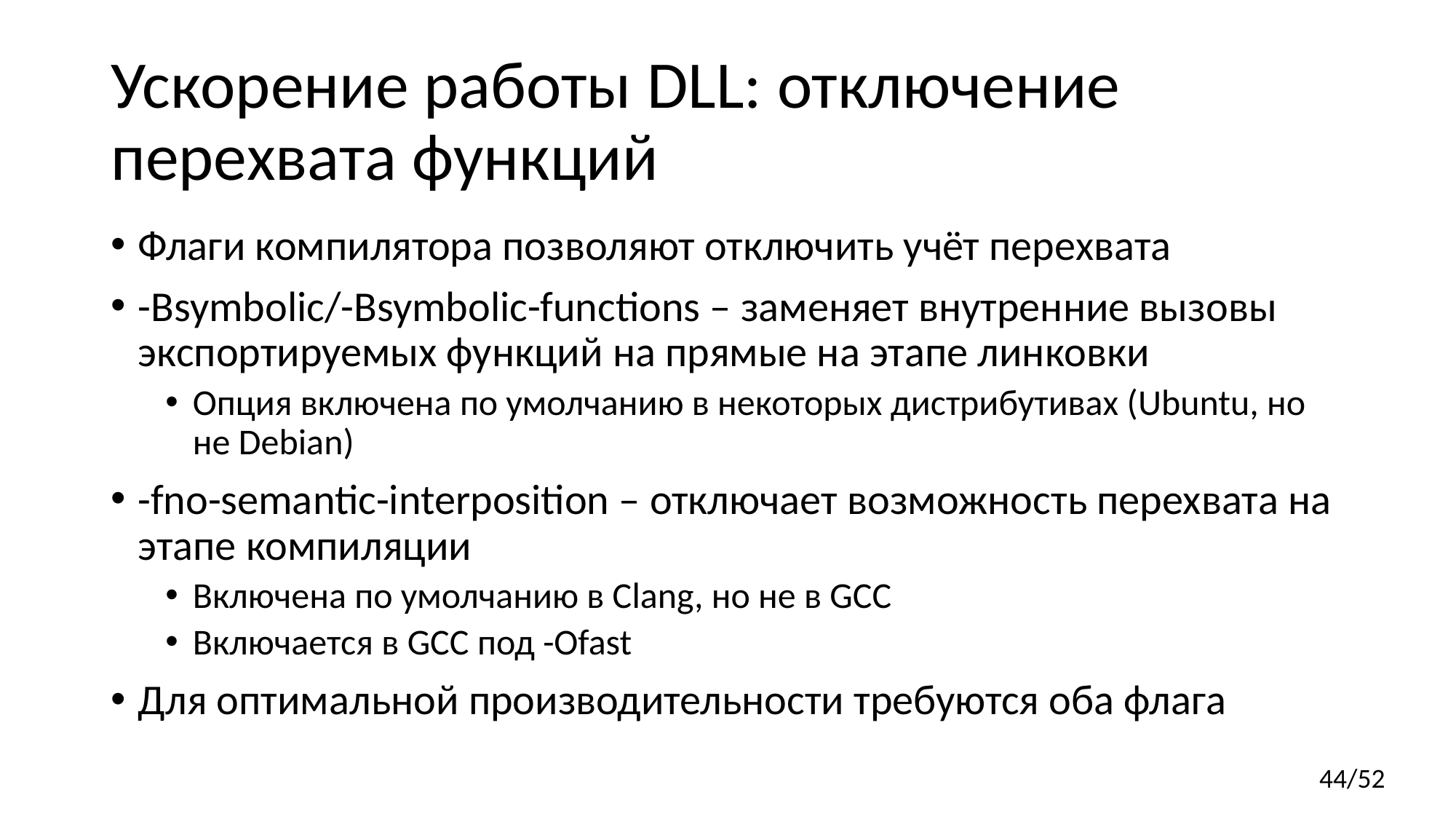

# Ускорение работы DLL: отключение перехвата функций
Флаги компилятора позволяют отключить учёт перехвата
-Bsymbolic/-Bsymbolic-functions – заменяет внутренние вызовы экспортируемых функций на прямые на этапе линковки
Опция включена по умолчанию в некоторых дистрибутивах (Ubuntu, но не Debian)
-fno-semantic-interposition – отключает возможность перехвата на этапе компиляции
Включена по умолчанию в Сlang, но не в GCC
Включается в GCC под -Ofast
Для оптимальной производительности требуются оба флага